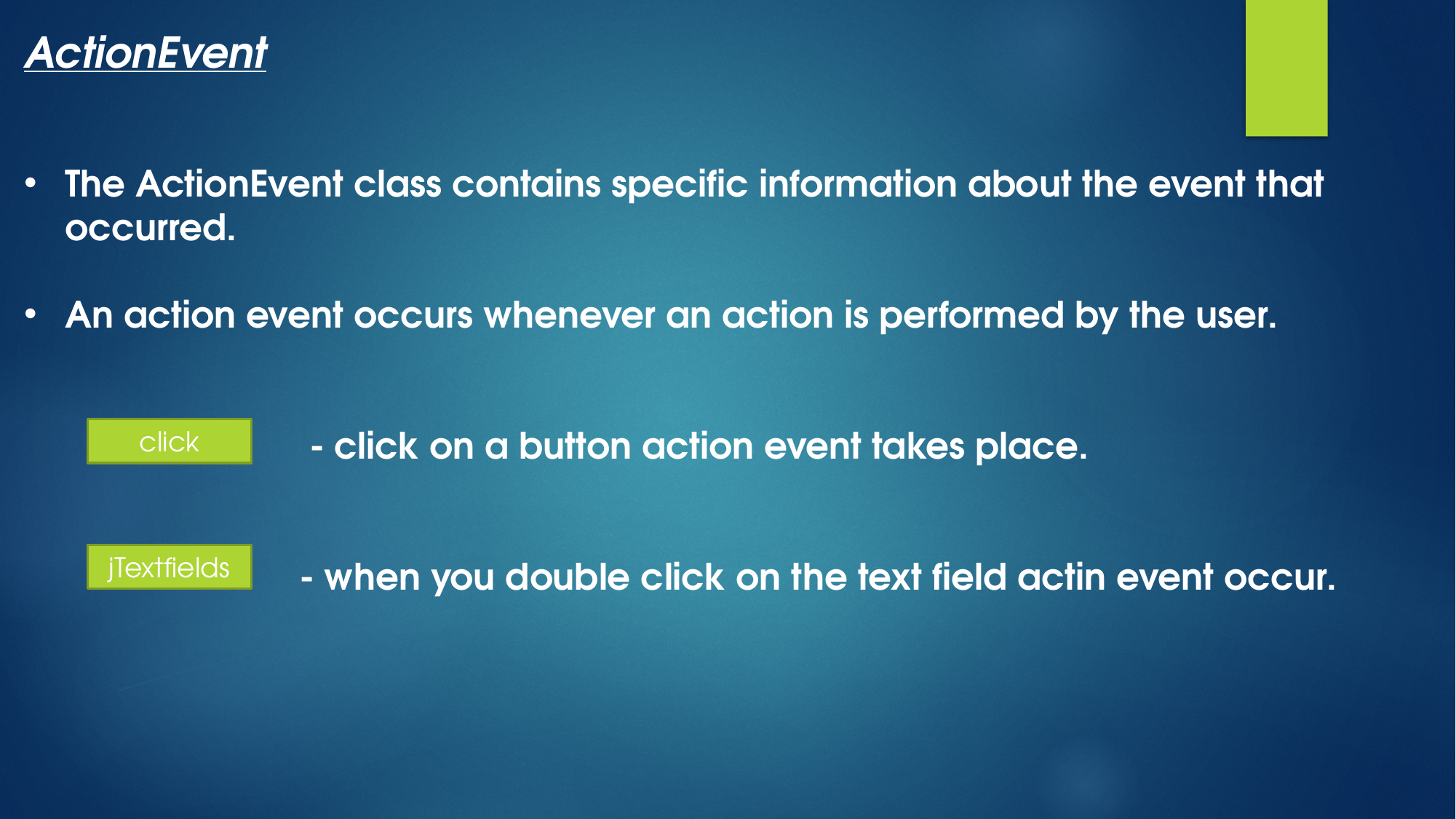

ActionEvent

The ActionEvent class contains specific information about the event that occurred.

An action event occurs whenever an action is performed by the user.

                            - click on a button action event takes place.

                           - when you double click on the text field actin event occur.

click
jTextfields